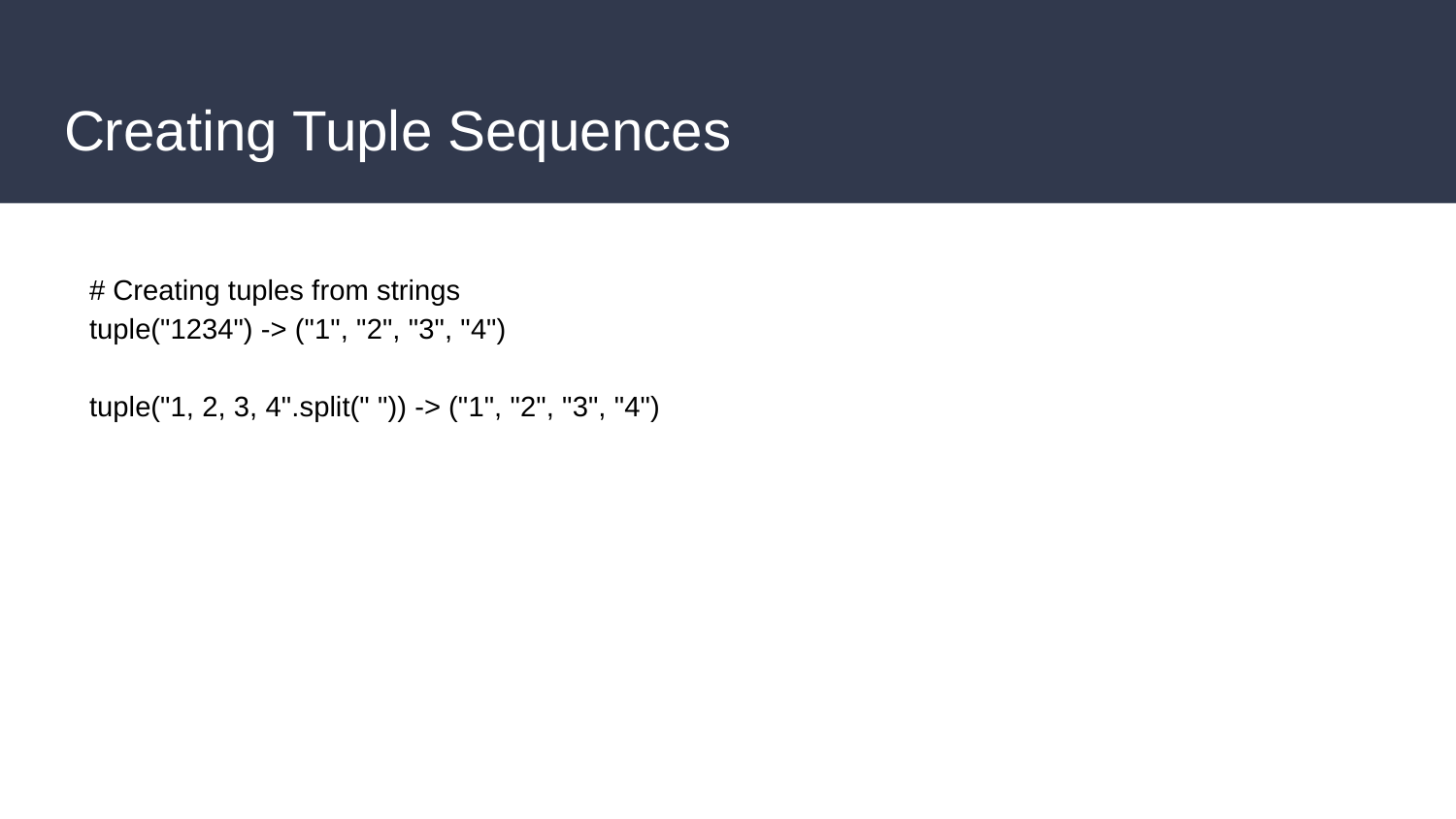

# Creating Tuple Sequences
# Creating tuples from strings
tuple("1234") -> ("1", "2", "3", "4")

tuple("1, 2, 3, 4".split(" ")) -> ("1", "2", "3", "4")